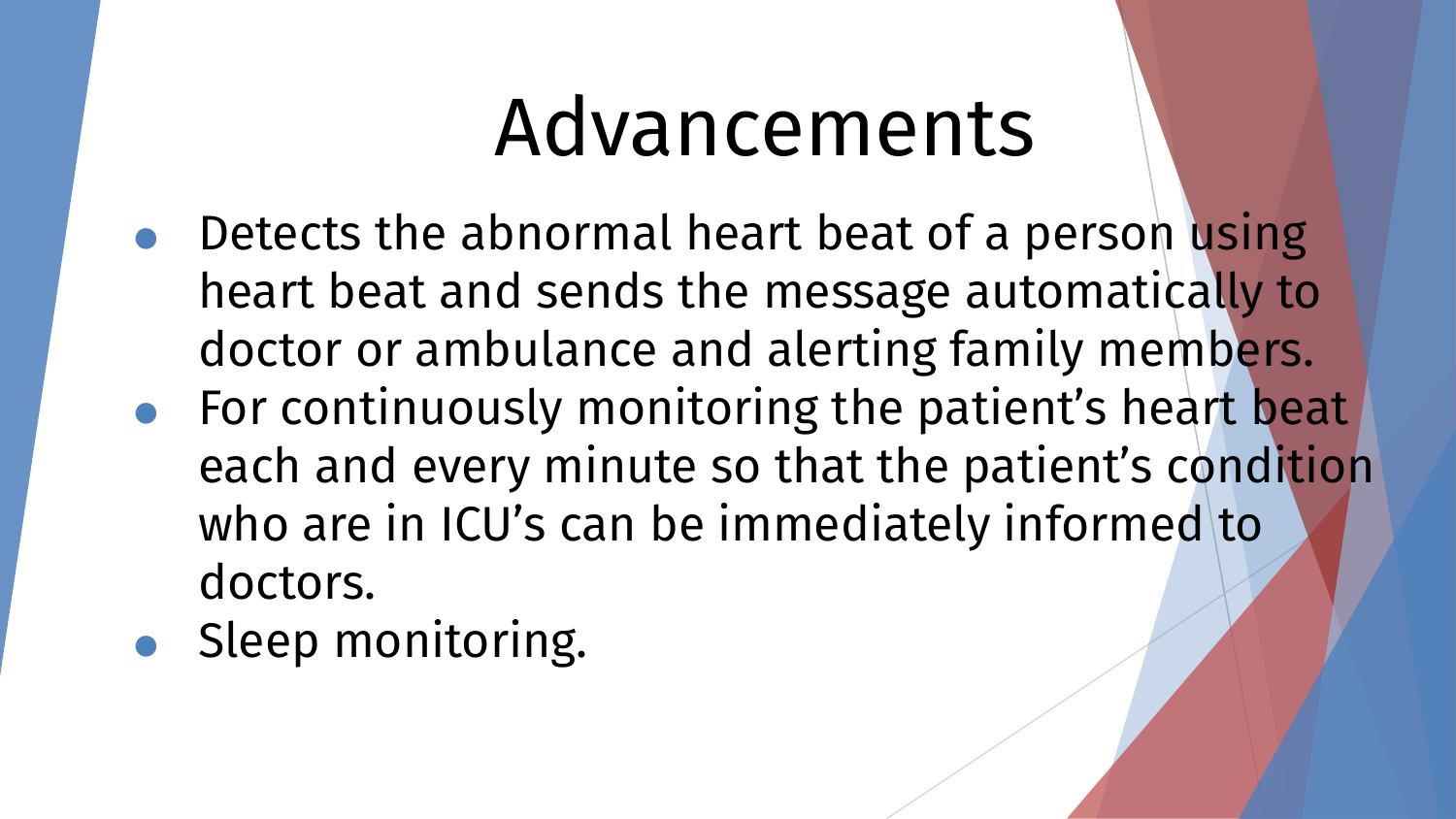

# Advancements
Detects the abnormal heart beat of a person using heart beat and sends the message automatically to doctor or ambulance and alerting family members.
For continuously monitoring the patient’s heart beat each and every minute so that the patient’s condition who are in ICU’s can be immediately informed to doctors.
Sleep monitoring.